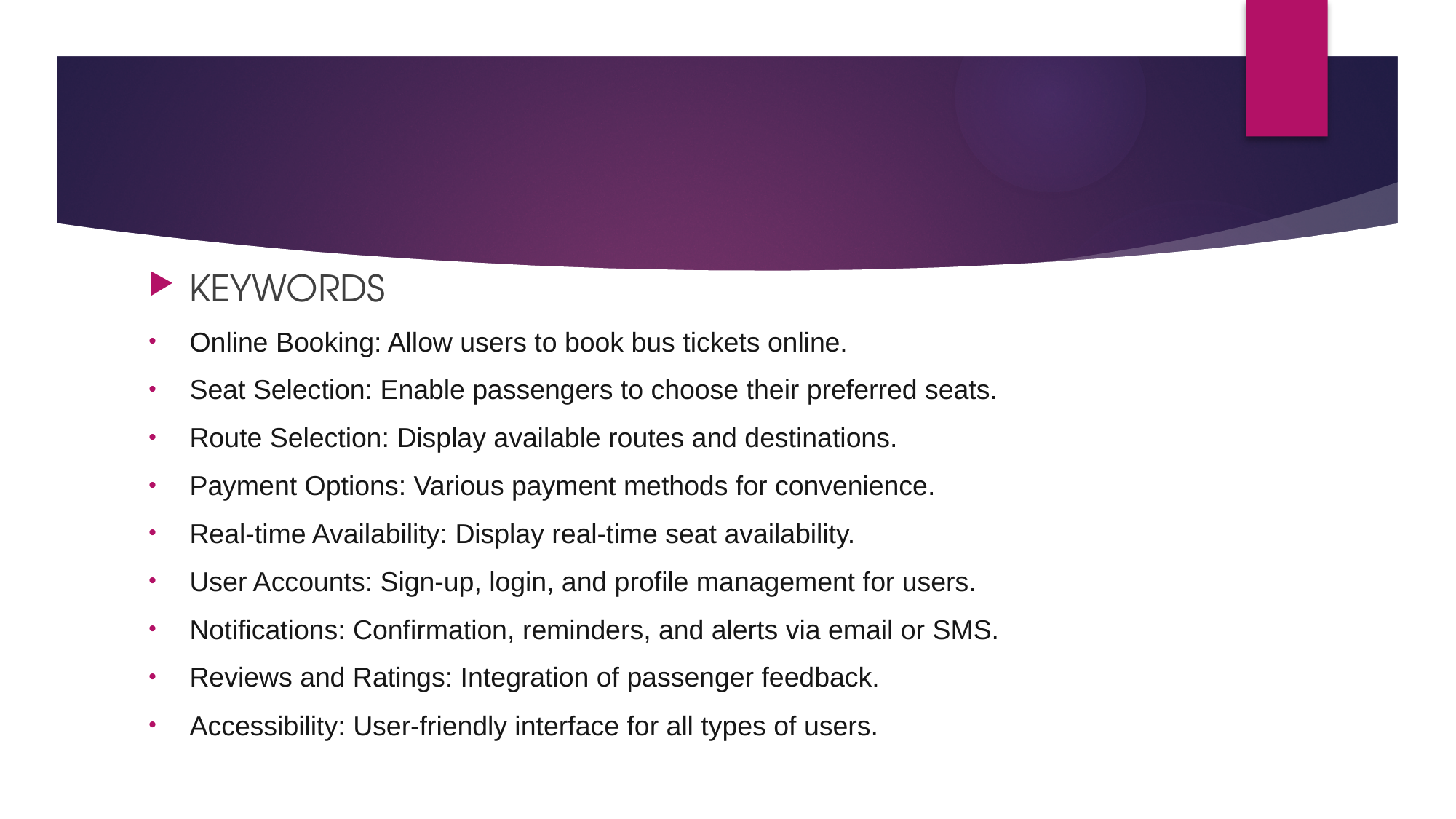

KEYWORDS
Online Booking: Allow users to book bus tickets online.
Seat Selection: Enable passengers to choose their preferred seats.
Route Selection: Display available routes and destinations.
Payment Options: Various payment methods for convenience.
Real-time Availability: Display real-time seat availability.
User Accounts: Sign-up, login, and profile management for users.
Notifications: Confirmation, reminders, and alerts via email or SMS.
Reviews and Ratings: Integration of passenger feedback.
Accessibility: User-friendly interface for all types of users.